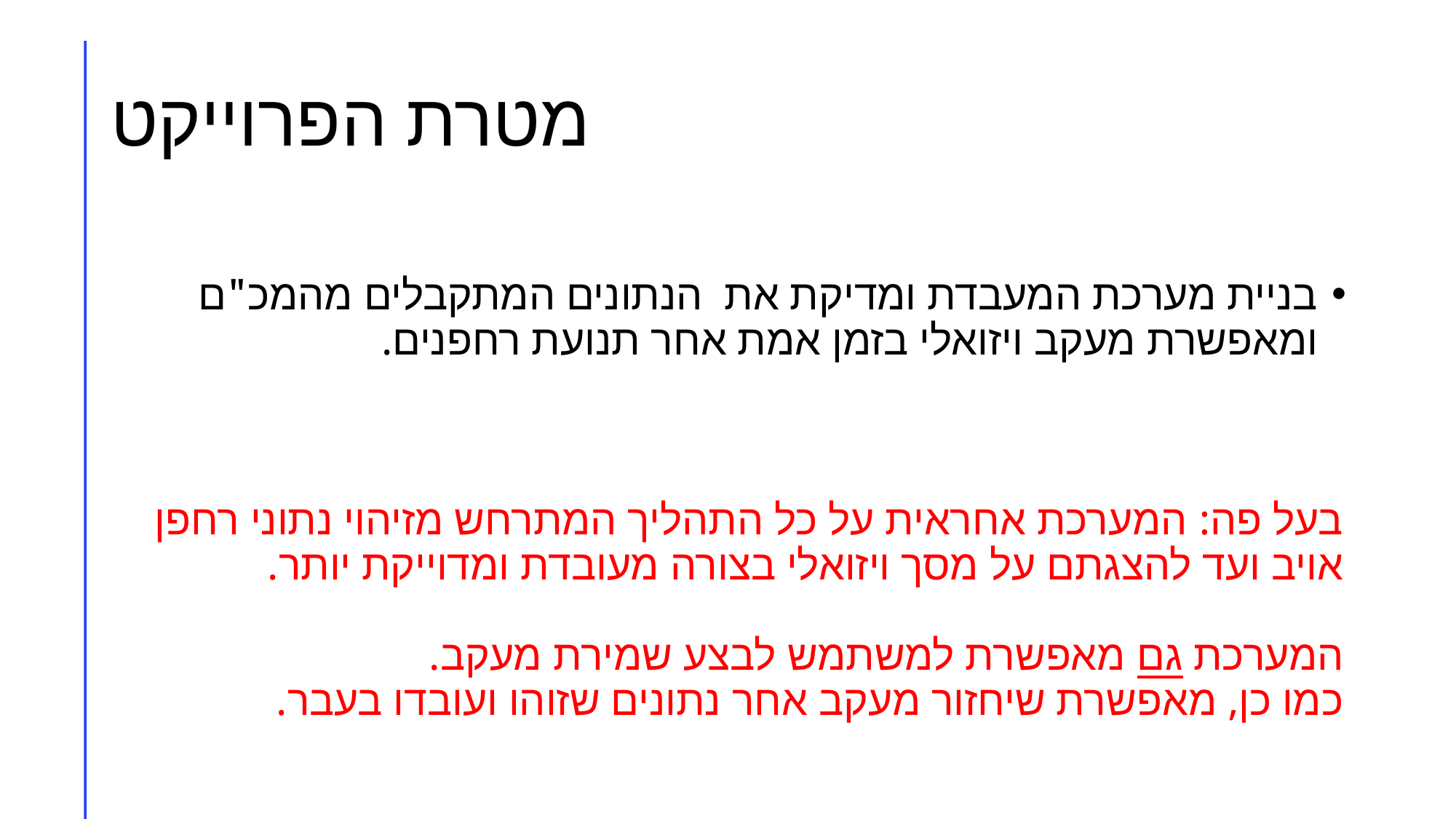

# מטרת הפרוייקט

בניית מערכת המעבדת ומדיקת את  הנתונים המתקבלים מהמכ"ם ומאפשרת מעקב ויזואלי בזמן אמת אחר תנועת רחפנים.

בעל פה: המערכת אחראית על כל התהליך המתרחש מזיהוי נתוני רחפן אויב ועד להצגתם על מסך ויזואלי בצורה מעובדת ומדוייקת יותר.

המערכת גם מאפשרת למשתמש לבצע שמירת מעקב.
כמו כן, מאפשרת שיחזור מעקב אחר נתונים שזוהו ועובדו בעבר.